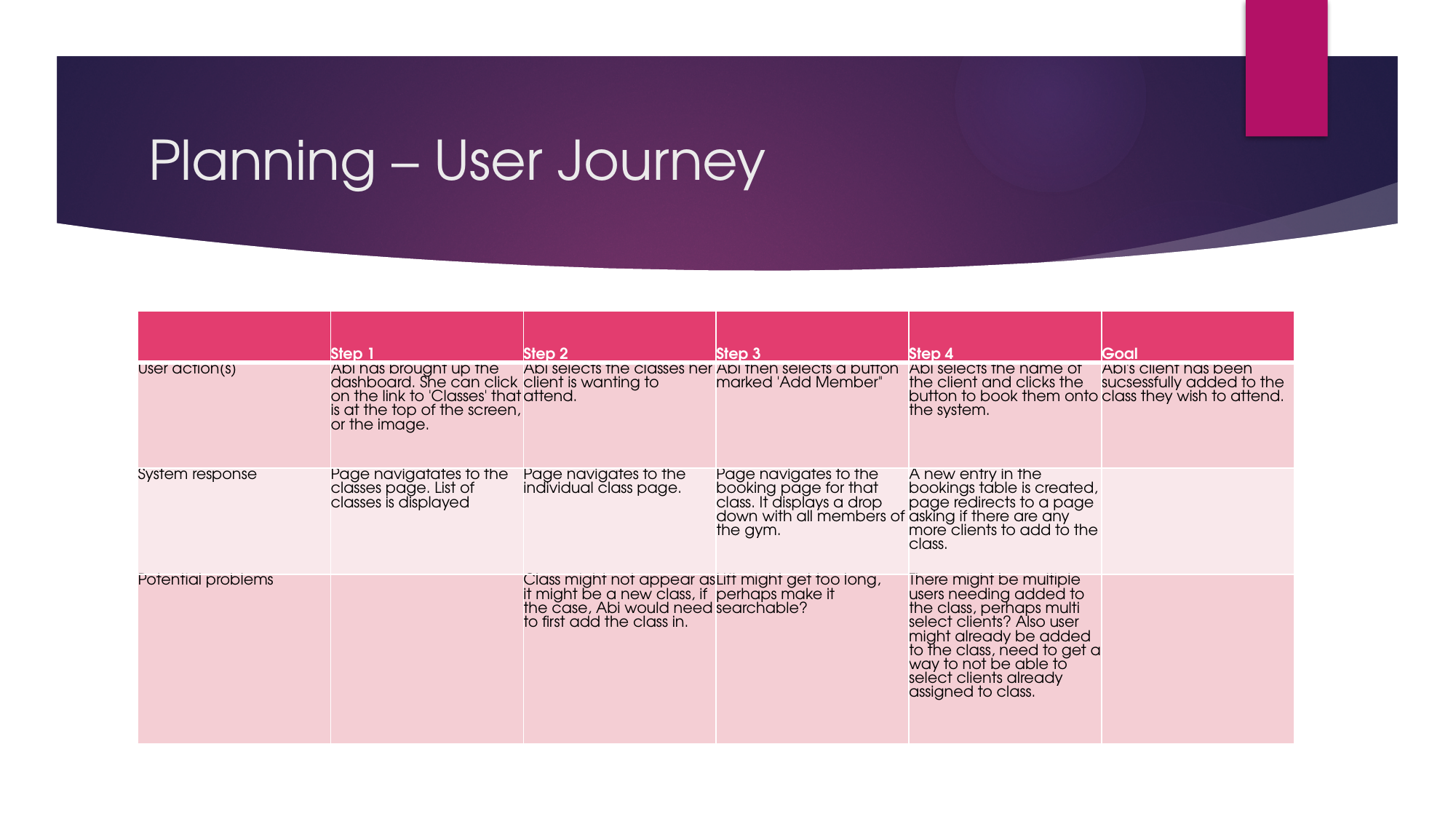

# Planning – User Journey
|  | Step 1 | Step 2 | Step 3 | Step 4 | Goal |
| --- | --- | --- | --- | --- | --- |
| User action(s) | Abi has brought up the dashboard. She can click on the link to 'Classes' that is at the top of the screen, or the image. | Abi selects the classes her client is wanting to attend. | Abi then selects a button marked 'Add Member" | Abi selects the name of the client and clicks the button to book them onto the system. | Abi's client has been sucsessfully added to the class they wish to attend. |
| System response | Page navigatates to the classes page. List of classes is displayed | Page navigates to the individual class page. | Page navigates to the booking page for that class. It displays a drop down with all members of the gym. | A new entry in the bookings table is created, page redirects to a page asking if there are any more clients to add to the class. |  |
| Potential problems |  | Class might not appear as it might be a new class, if the case, Abi would need to first add the class in. | Lift might get too long, perhaps make it searchable? | There might be multiple users needing added to the class, perhaps multi select clients? Also user might already be added to the class, need to get a way to not be able to select clients already assigned to class. |  |